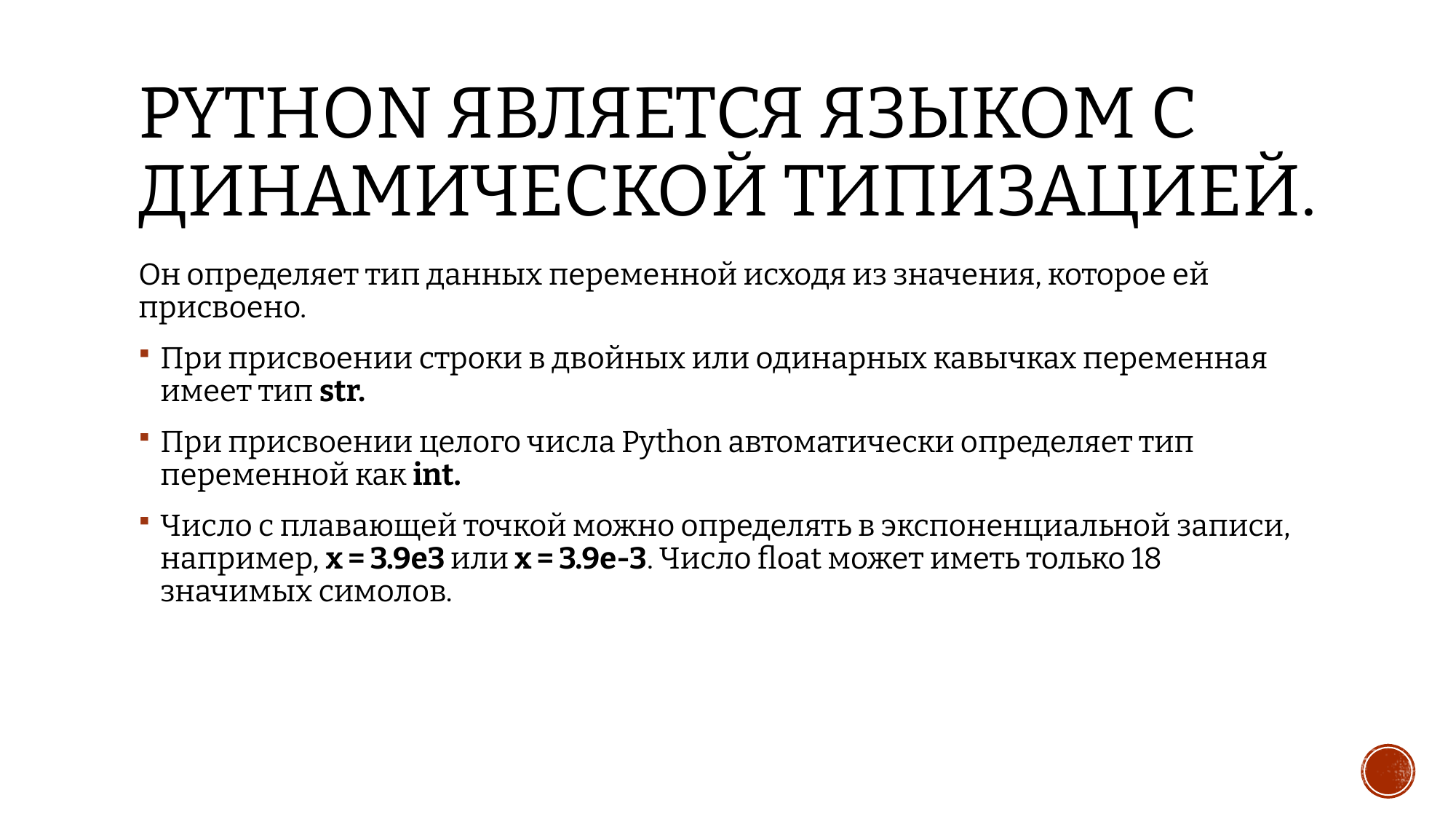

# Python является языком с динамической типизацией.
Он определяет тип данных переменной исходя из значения, которое ей присвоено.
При присвоении строки в двойных или одинарных кавычках переменная имеет тип str.
При присвоении целого числа Python автоматически определяет тип переменной как int.
Число с плавающей точкой можно определять в экспоненциальной записи, например, x = 3.9e3 или x = 3.9e-3. Число float может иметь только 18 значимых симолов.